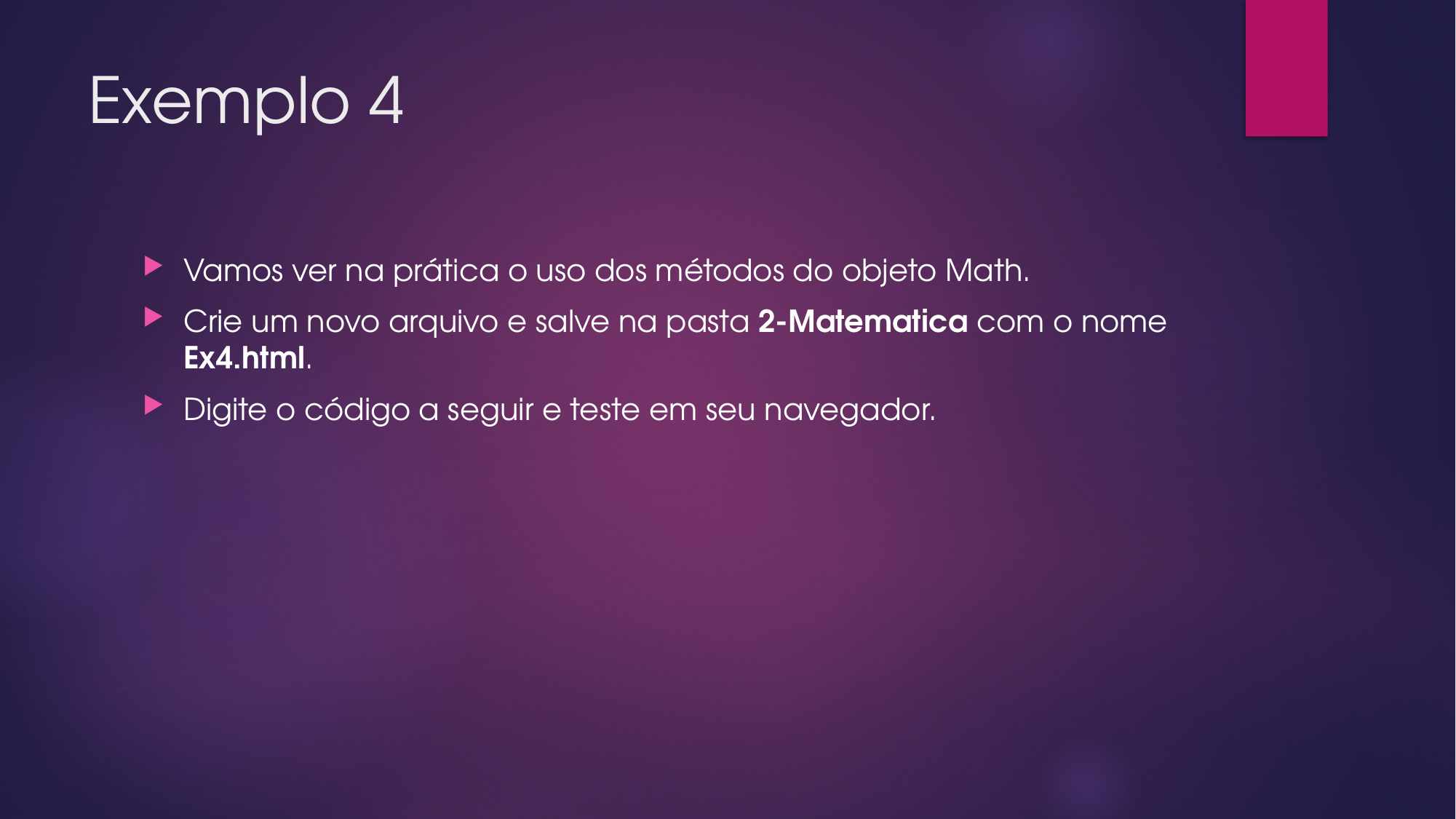

# Exemplo 4
Vamos ver na prática o uso dos métodos do objeto Math.
Crie um novo arquivo e salve na pasta 2-Matematica com o nome Ex4.html.
Digite o código a seguir e teste em seu navegador.